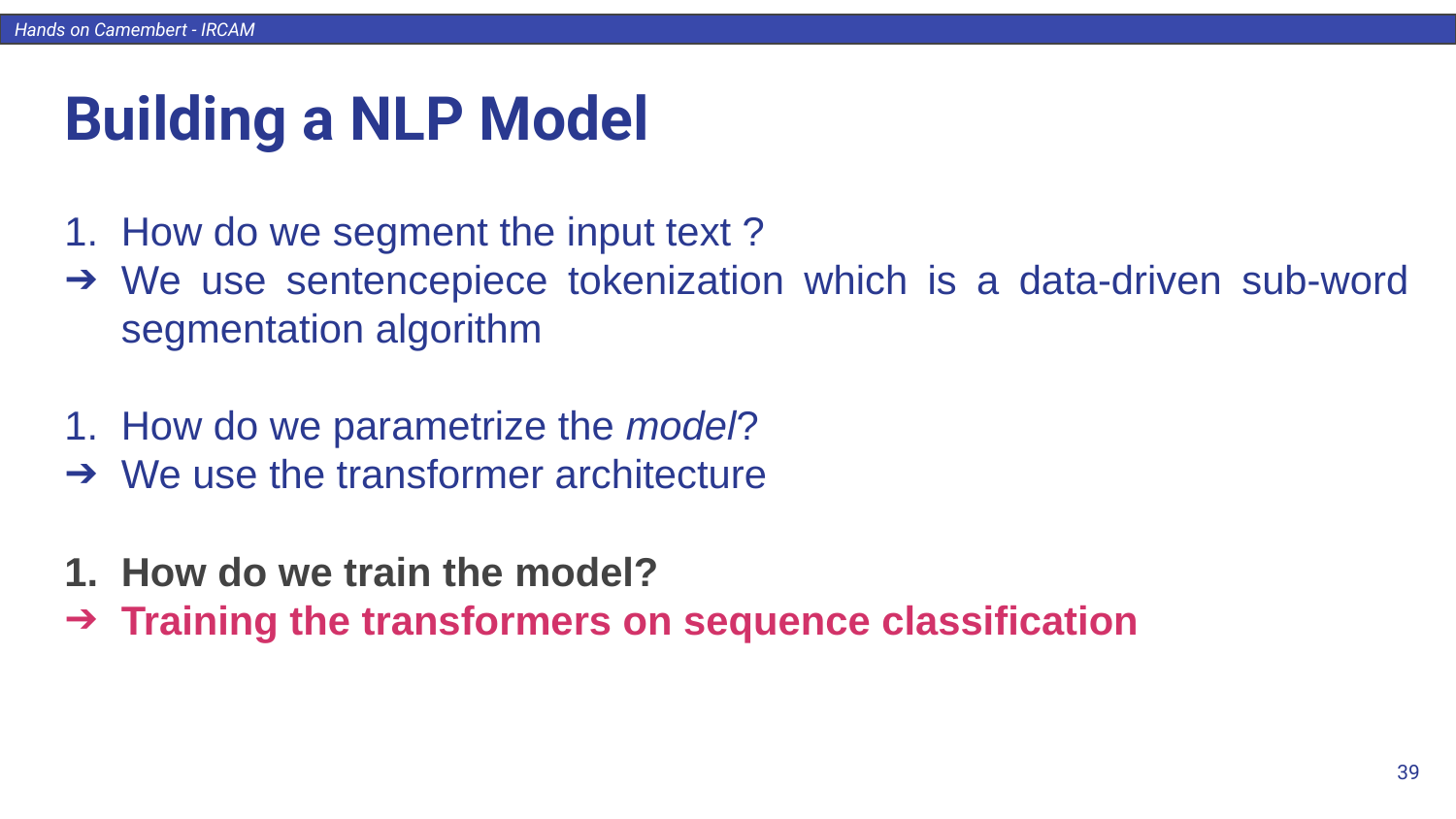

# Building a NLP Model

How do we segment the input text ?
We use sentencepiece tokenization which is a data-driven sub-word segmentation algorithm

How do we parametrize the model?
We use the transformer architecture

How do we train the model?
Training the transformers on sequence classification
39